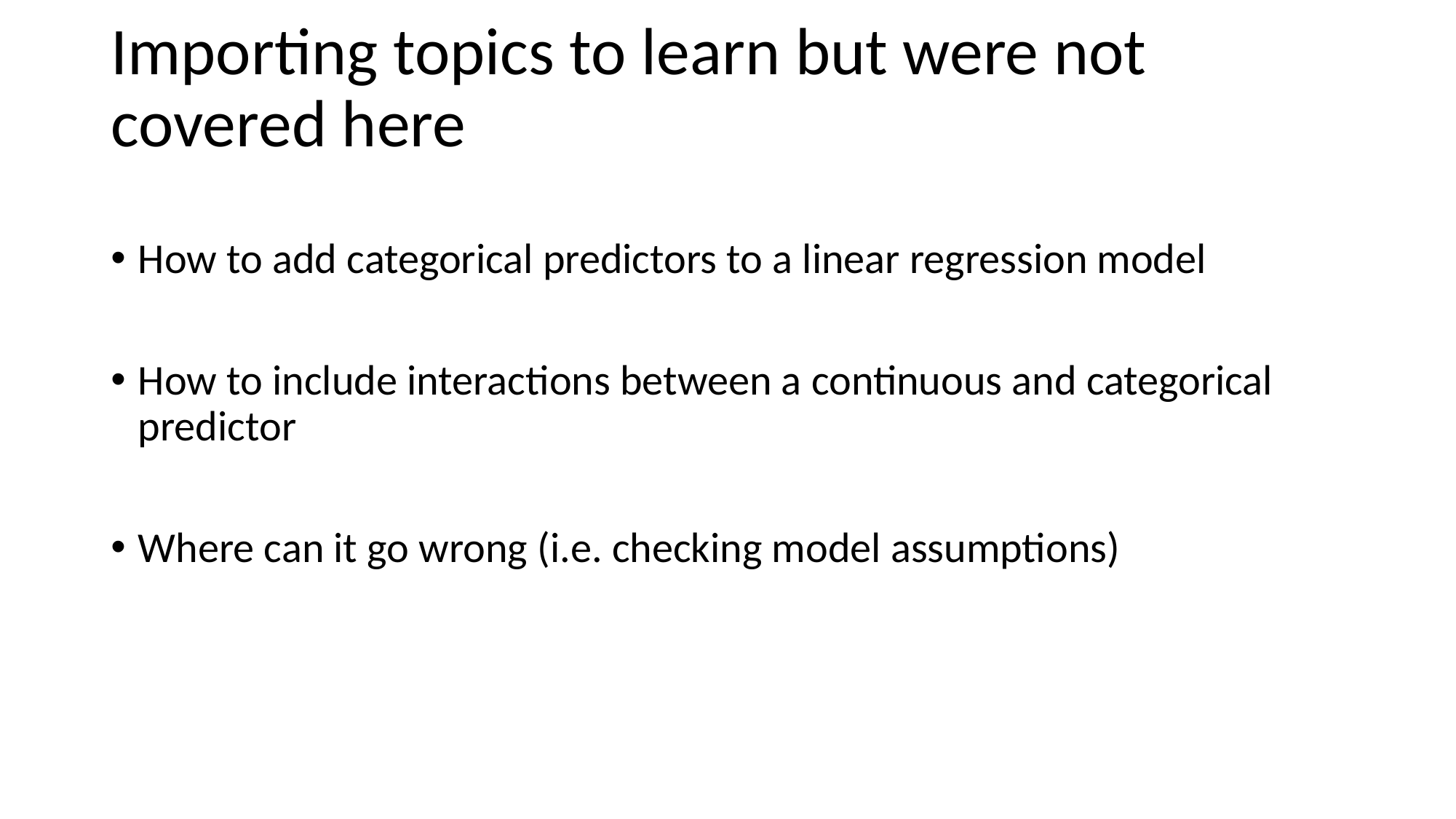

# Importing topics to learn but were not covered here
How to add categorical predictors to a linear regression model

How to include interactions between a continuous and categorical predictor

Where can it go wrong (i.e. checking model assumptions)